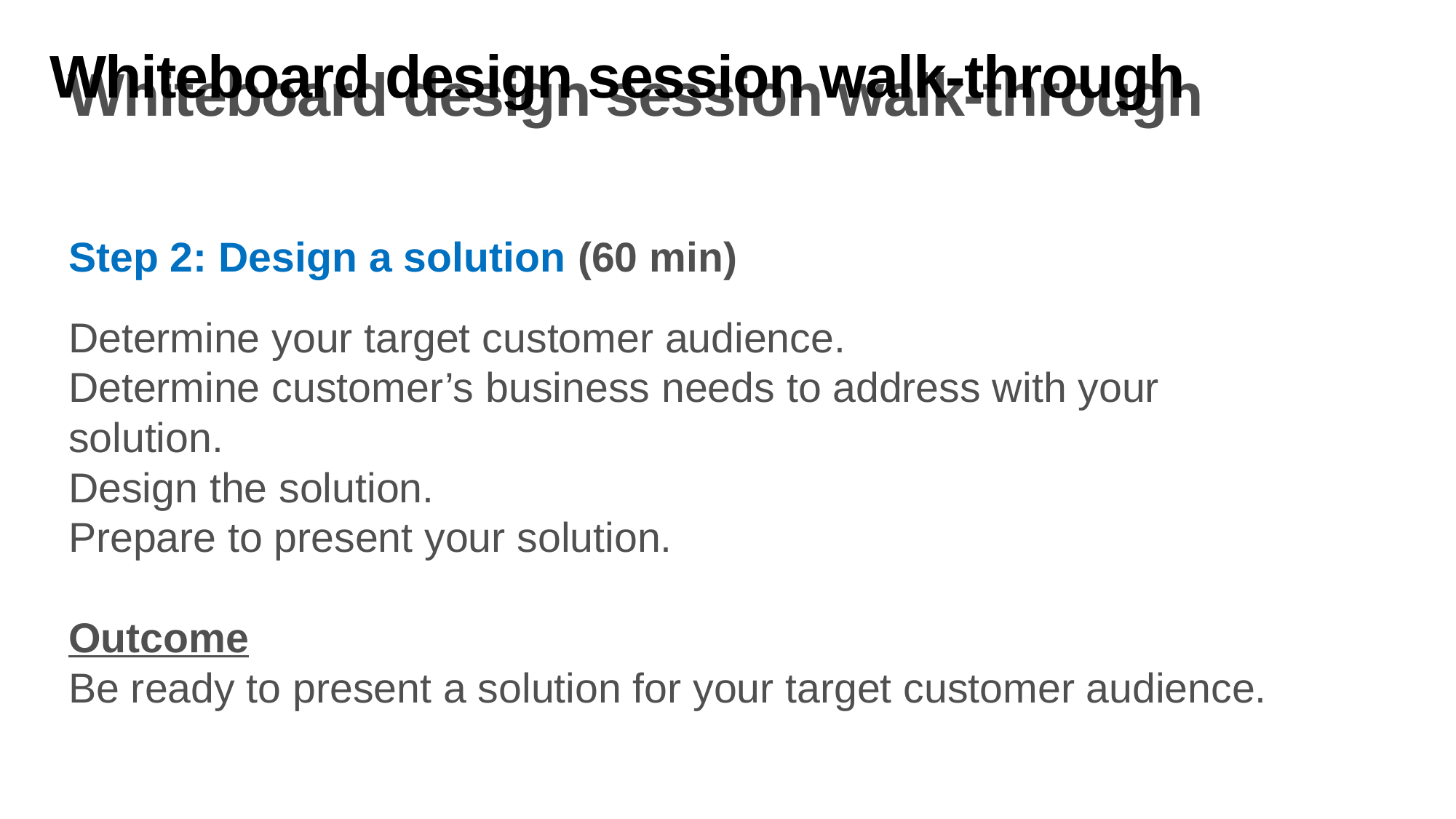

# Whiteboard design session walk-through
Whiteboard design session walk-through

Step 2: Design a solution (60 min)
Determine your target customer audience.
Determine customer’s business needs to address with your solution.
Design the solution.
Prepare to present your solution.

Outcome
Be ready to present a solution for your target customer audience.